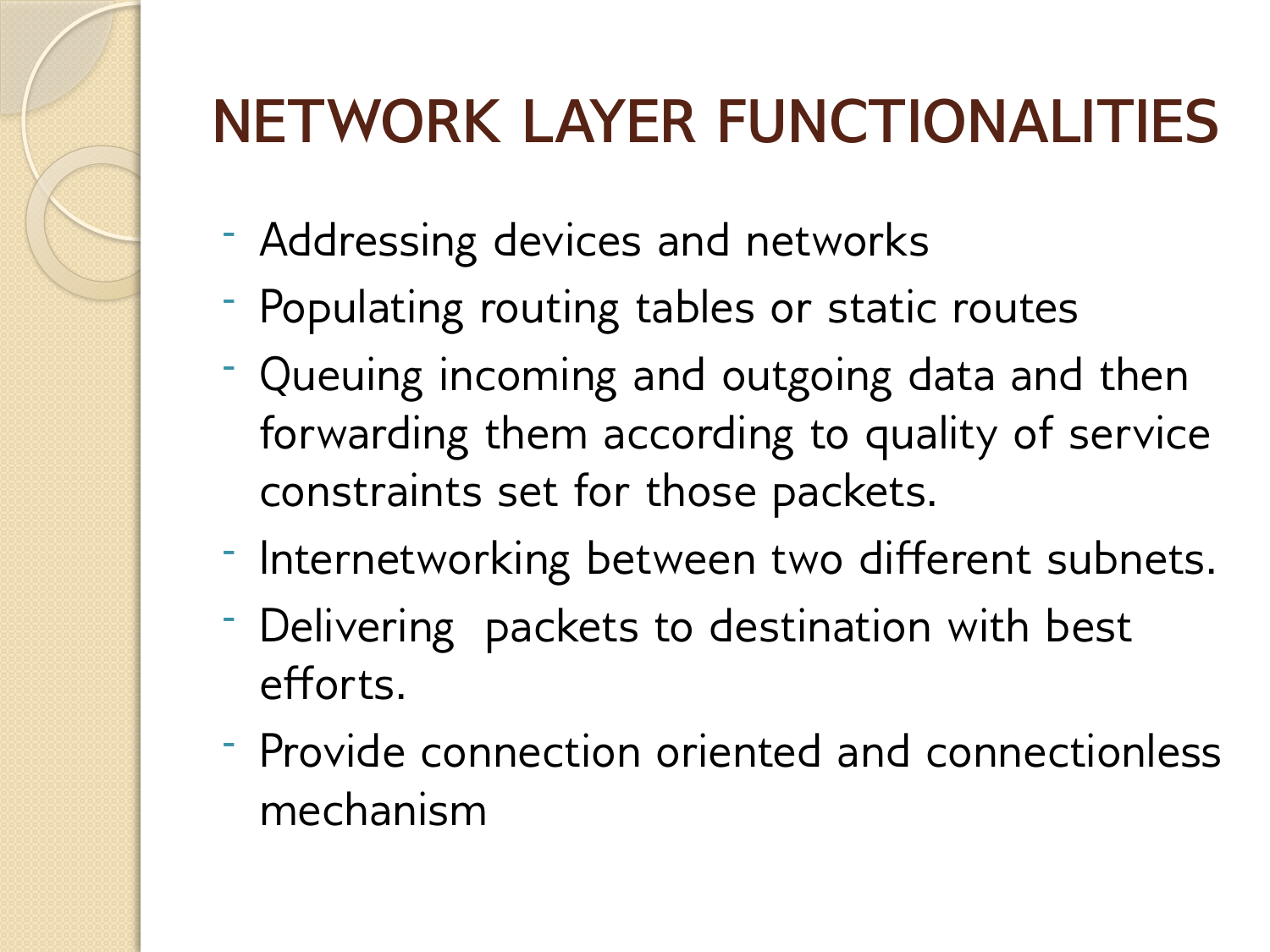

# NETWORK LAYER FUNCTIONALITIES
Addressing devices and networks
Populating routing tables or static routes
Queuing incoming and outgoing data and then forwarding them according to quality of service constraints set for those packets.
Internetworking between two different subnets.
Delivering  packets to destination with best efforts.
Provide connection oriented and connectionless mechanism